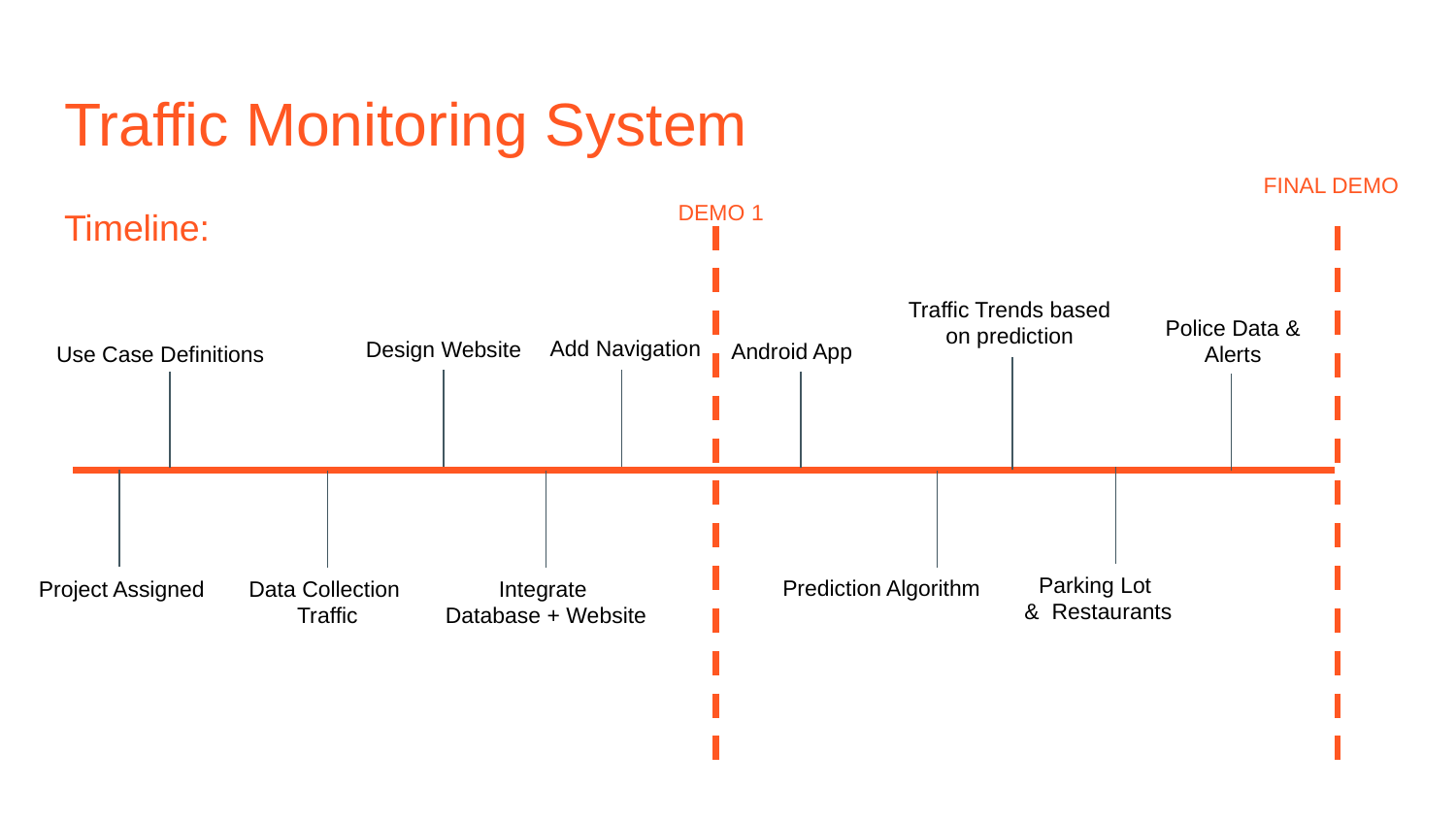

# Traffic Monitoring System
FINAL DEMO
Timeline:

DEMO 1
Traffic Trends based on prediction

Police Data &
Alerts
Add Navigation
Design Website
Android App
Use Case Definitions
Parking Lot
&  Restaurants
Prediction Algorithm
Project Assigned
Data Collection
Traffic
Integrate
Database + Website